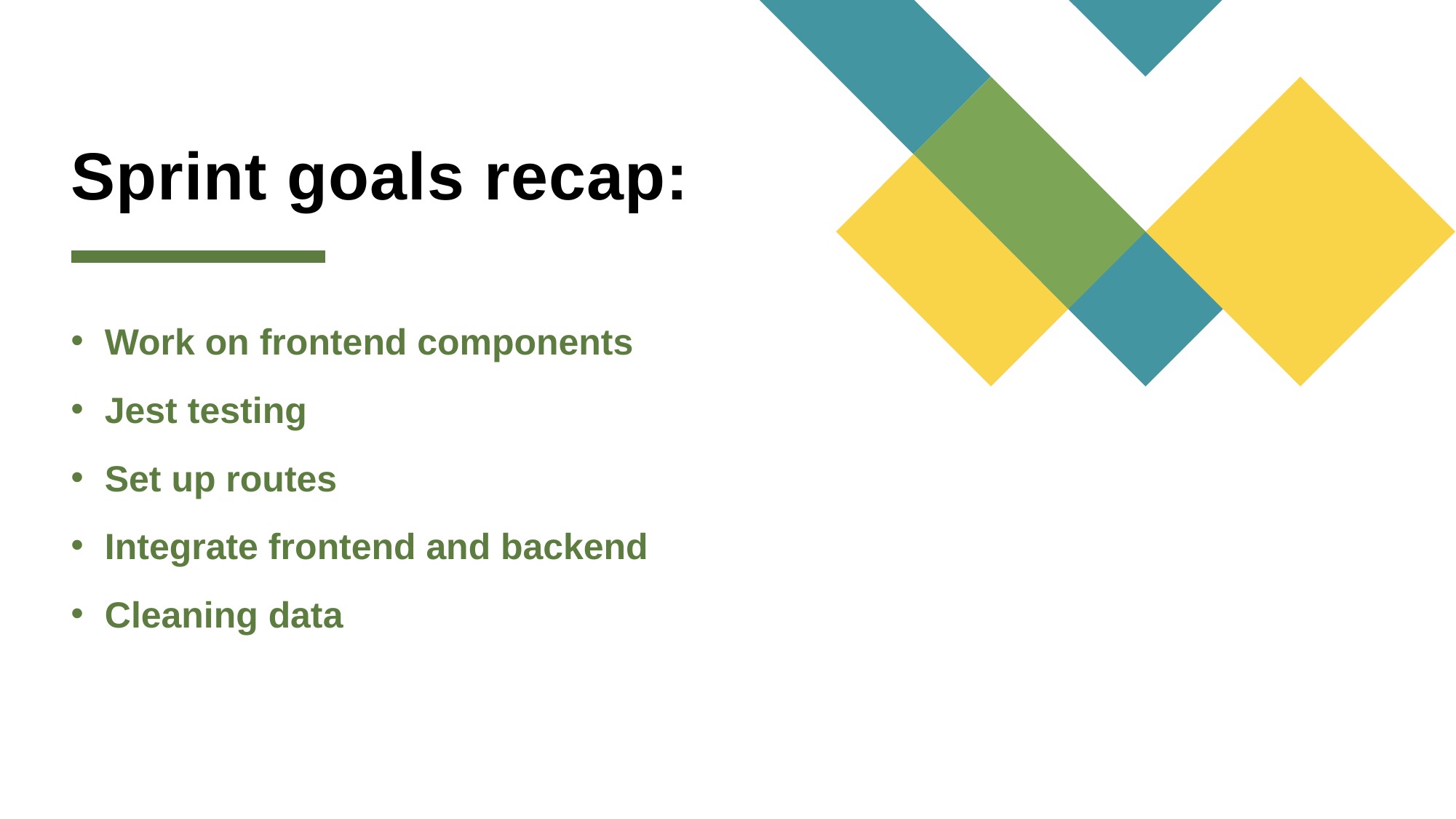

# Sprint goals recap:
Work on frontend components
Jest testing
Set up routes
Integrate frontend and backend
Cleaning data